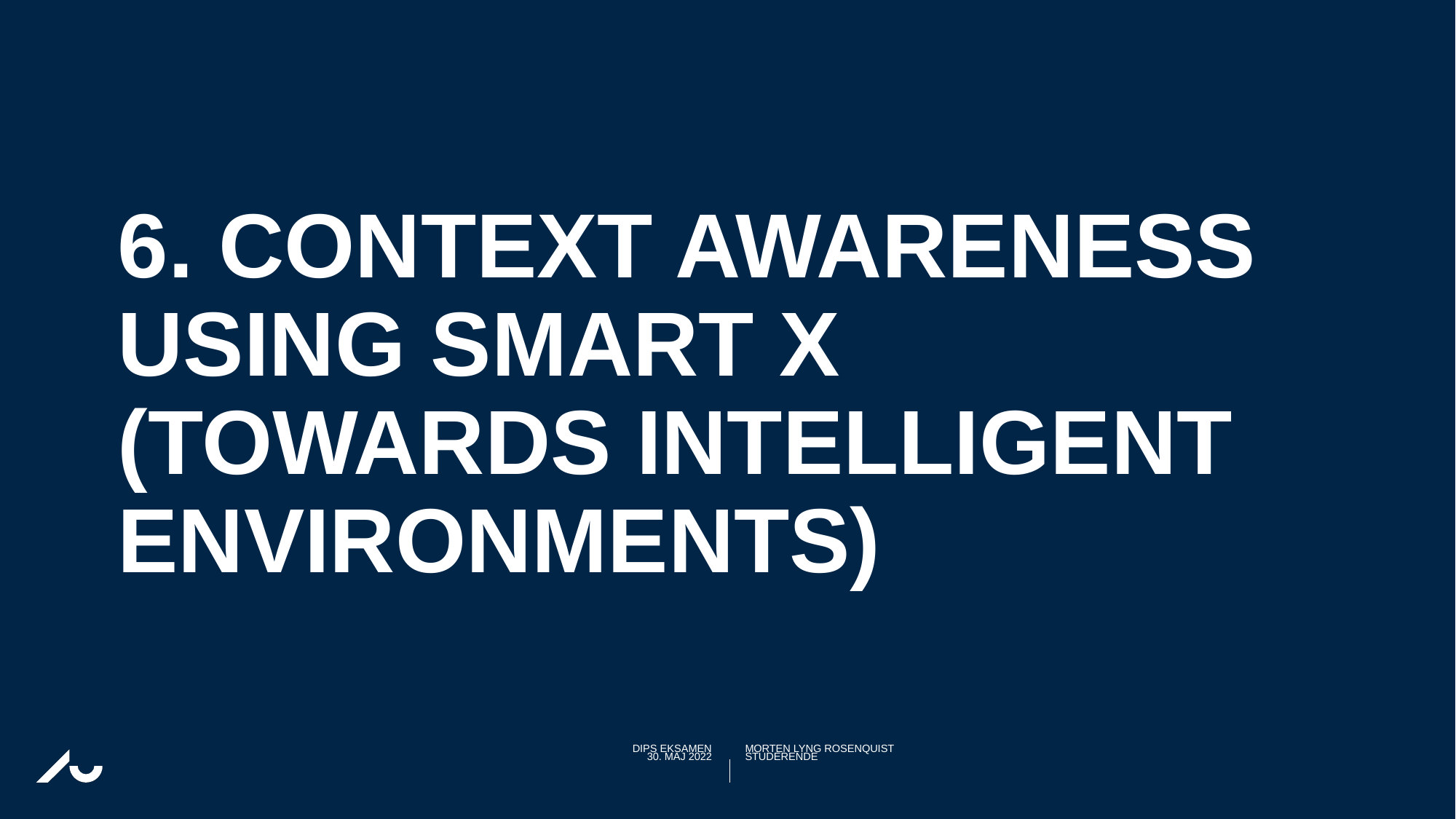

# 6. Context awareness using smart X (towards intelligent environments)